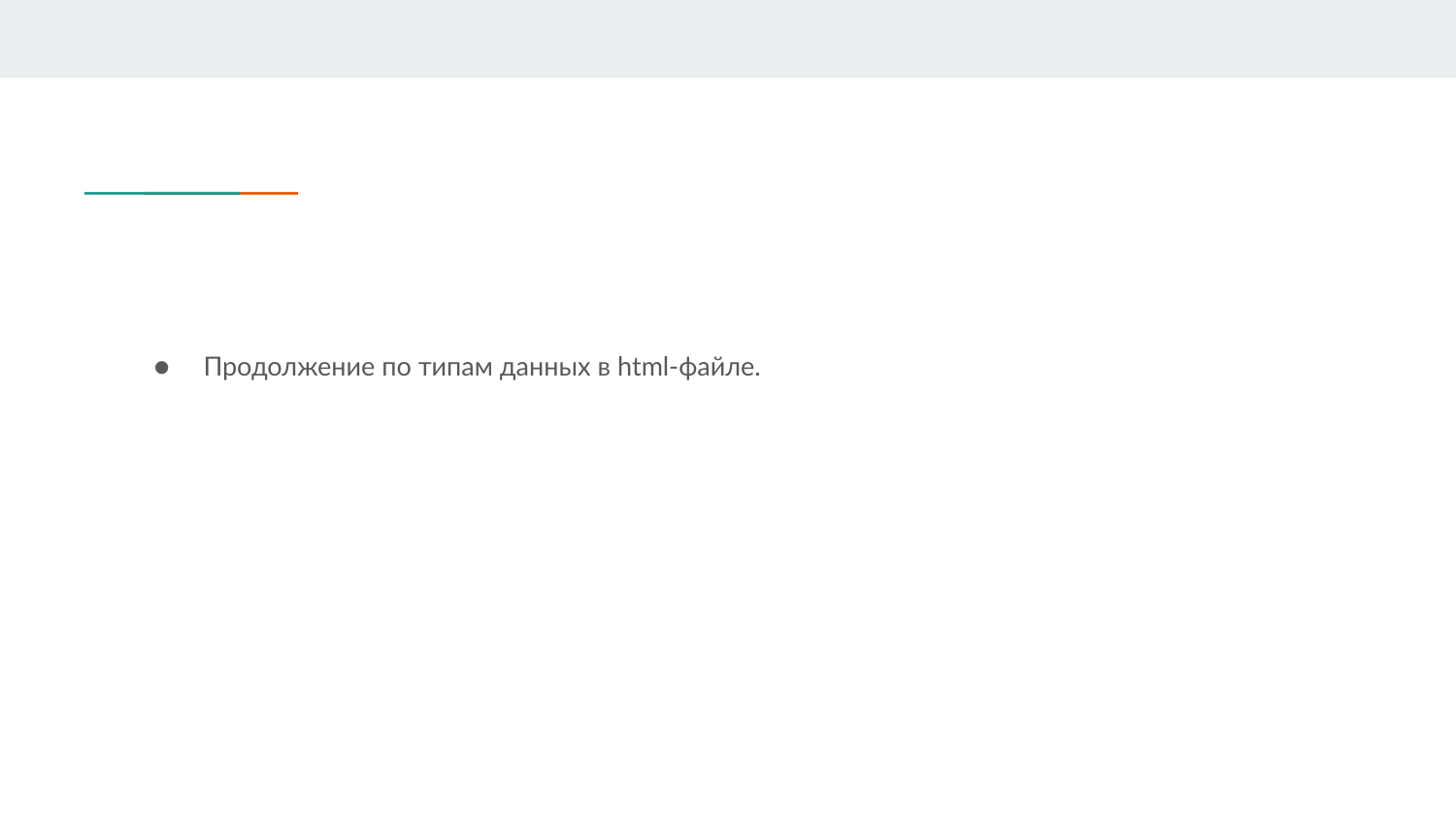

#
Продолжение по типам данных в html-файле.